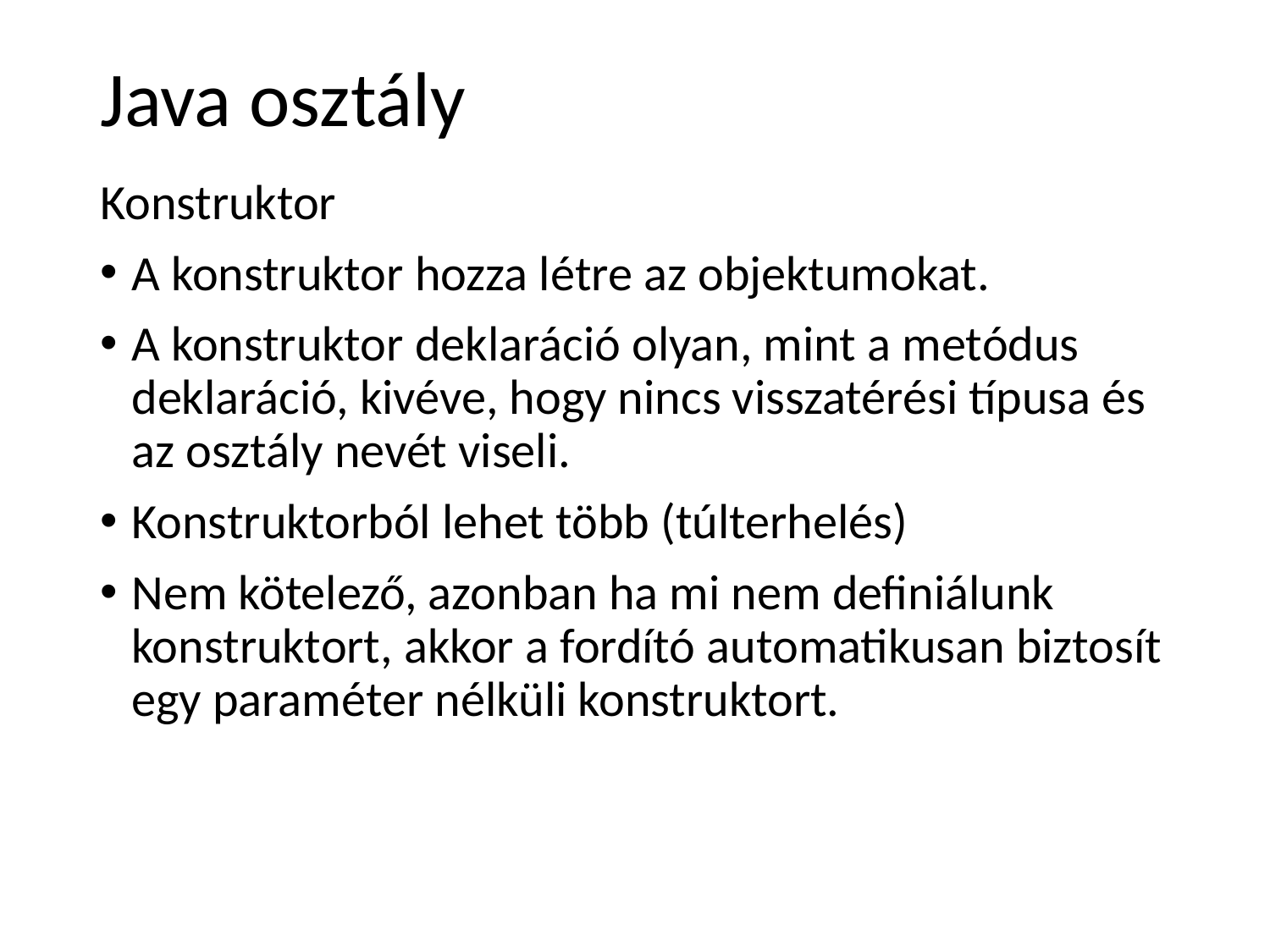

# Java osztály
Konstruktor
A konstruktor hozza létre az objektumokat.
A konstruktor deklaráció olyan, mint a metódus deklaráció, kivéve, hogy nincs visszatérési típusa és az osztály nevét viseli.
Konstruktorból lehet több (túlterhelés)
Nem kötelező, azonban ha mi nem definiálunk konstruktort, akkor a fordító automatikusan biztosít egy paraméter nélküli konstruktort.